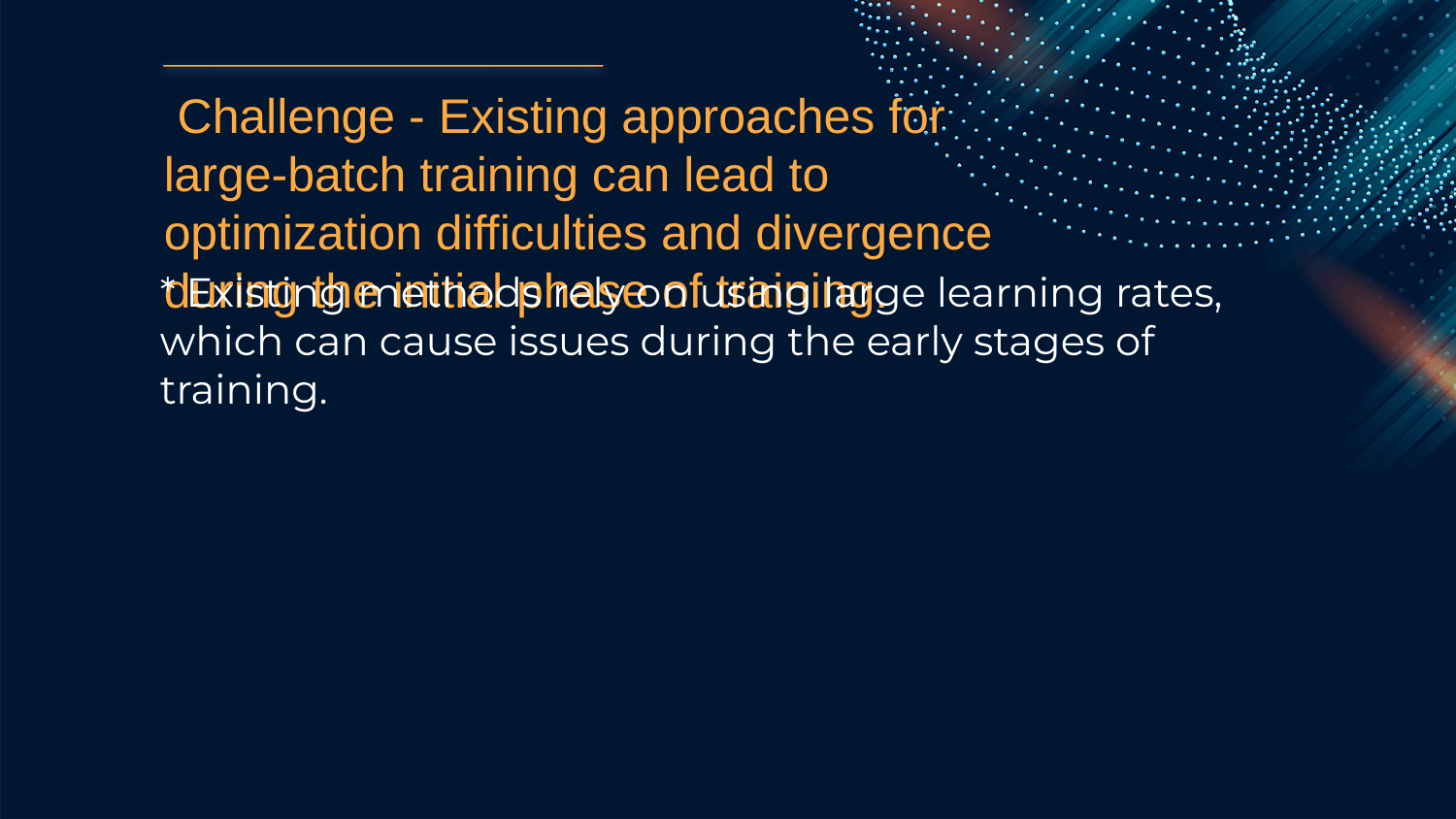

Challenge - Existing approaches for large-batch training can lead to optimization difficulties and divergence during the initial phase of training.

* Existing methods rely on using large learning rates, which can cause issues during the early stages of training.